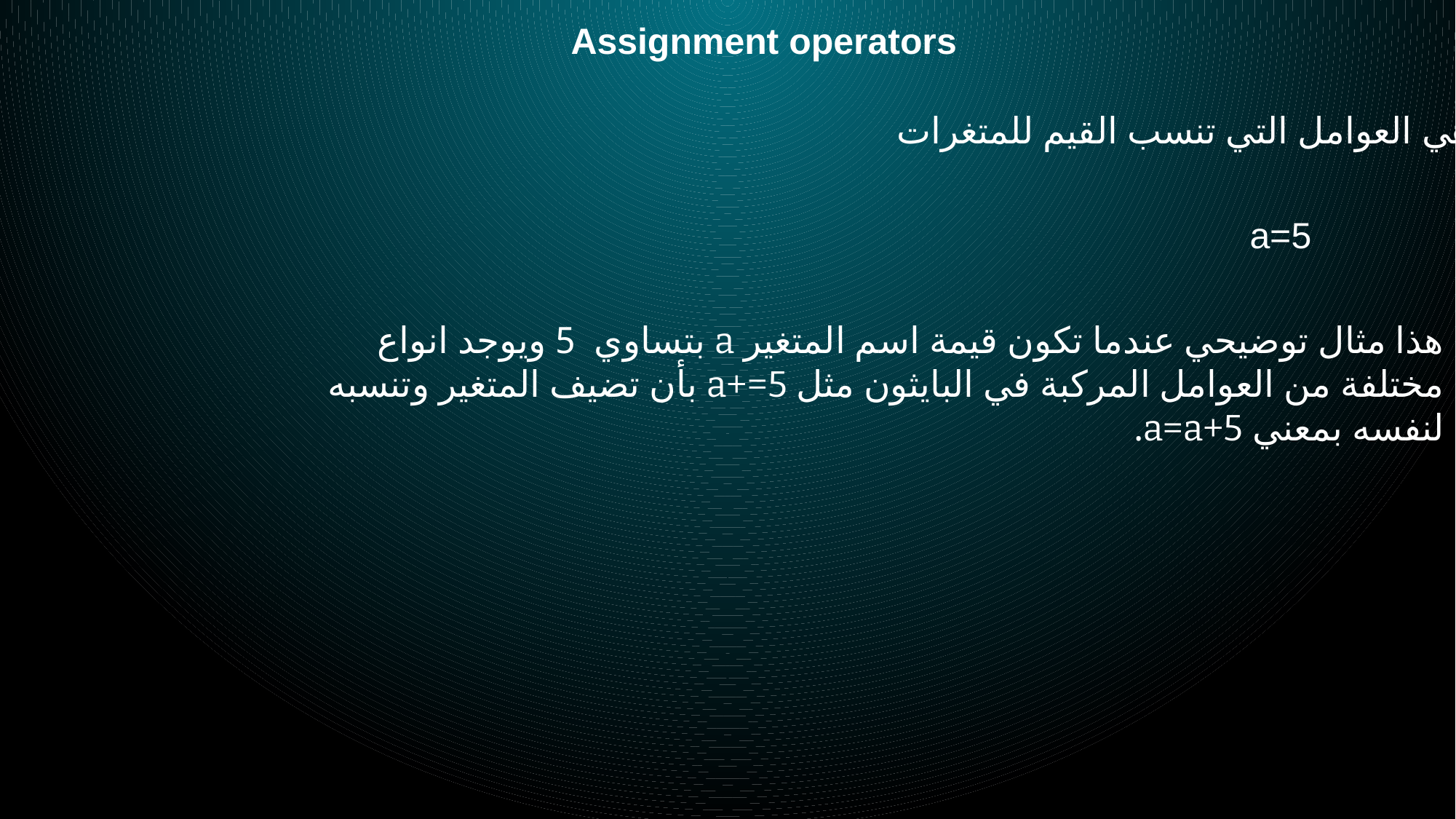

Assignment operators
هي العوامل التي تنسب القيم للمتغرات .
a=5
هذا مثال توضيحي عندما تكون قيمة اسم المتغير a بتساوي  5 ويوجد انواع مختلفة من العوامل المركبة في البايثون مثل a+=5 بأن تضيف المتغير وتنسبه لنفسه بمعني a=a+5.